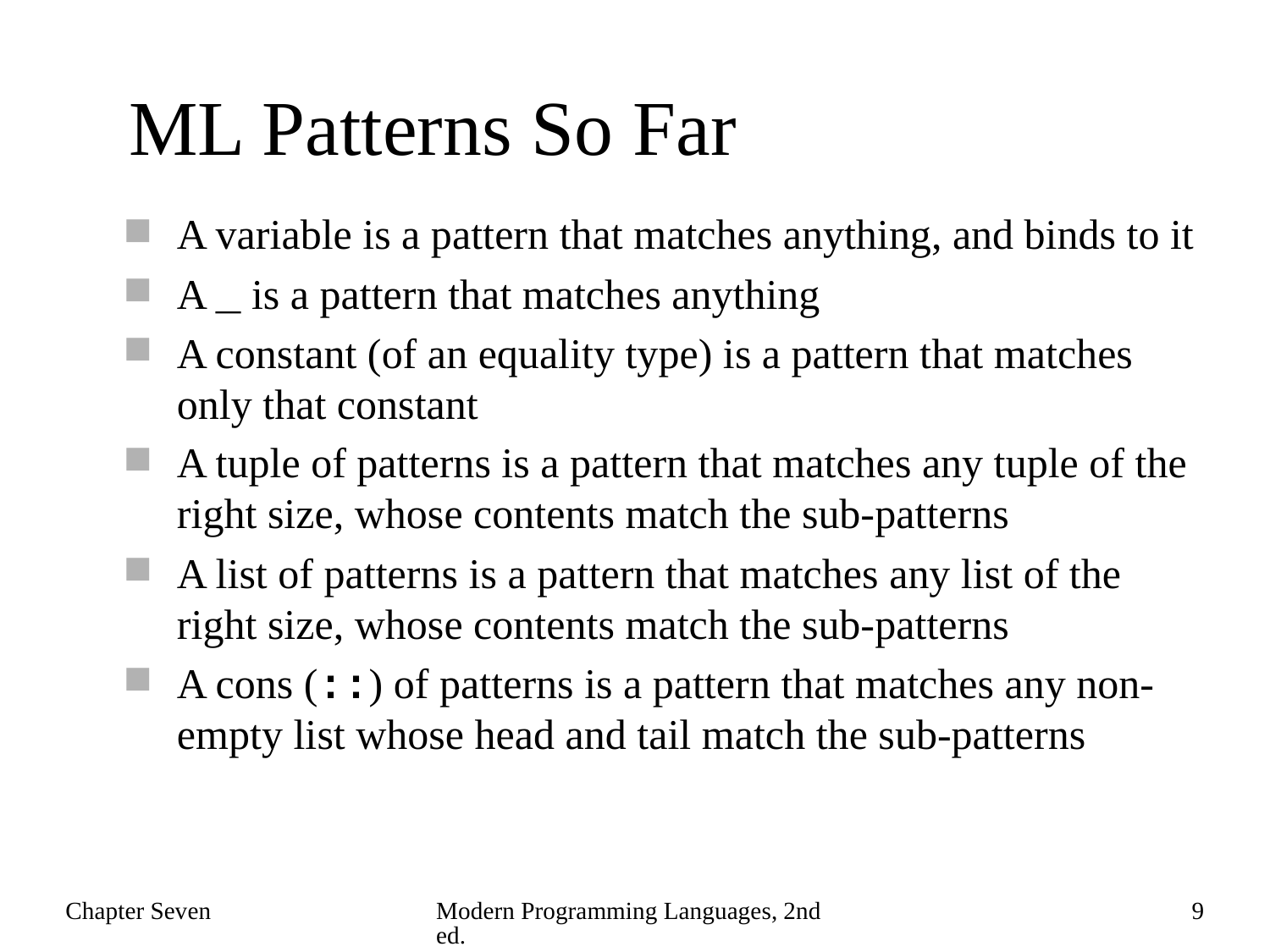

# ML Patterns So Far
A variable is a pattern that matches anything, and binds to it
A _ is a pattern that matches anything
A constant (of an equality type) is a pattern that matches only that constant
A tuple of patterns is a pattern that matches any tuple of the right size, whose contents match the sub-patterns
A list of patterns is a pattern that matches any list of the right size, whose contents match the sub-patterns
A cons (::) of patterns is a pattern that matches any non-empty list whose head and tail match the sub-patterns
Chapter Seven
Modern Programming Languages, 2nd ed.
9